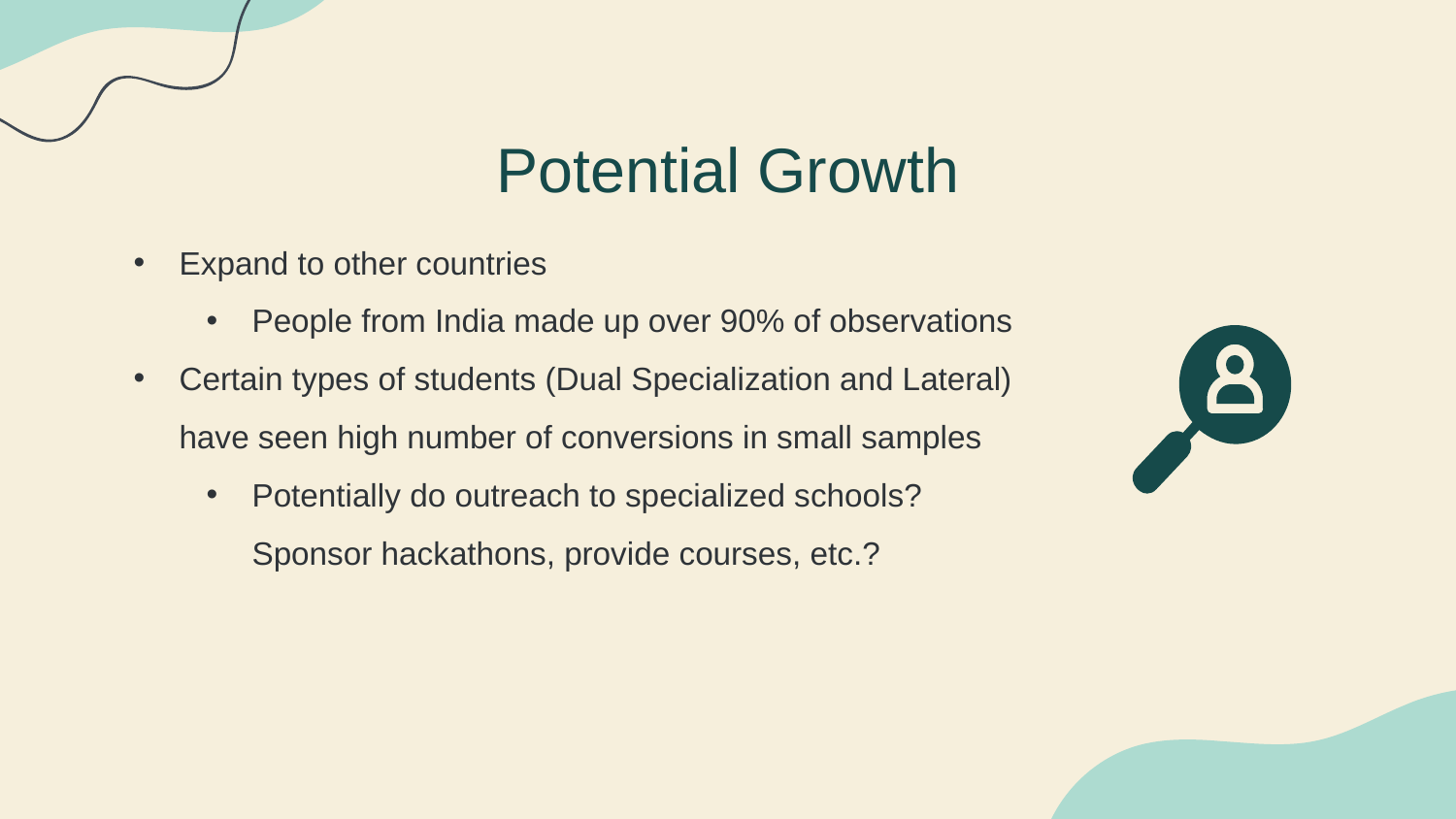

# Potential Growth
Expand to other countries
People from India made up over 90% of observations
Certain types of students (Dual Specialization and Lateral) have seen high number of conversions in small samples
Potentially do outreach to specialized schools? Sponsor hackathons, provide courses, etc.?